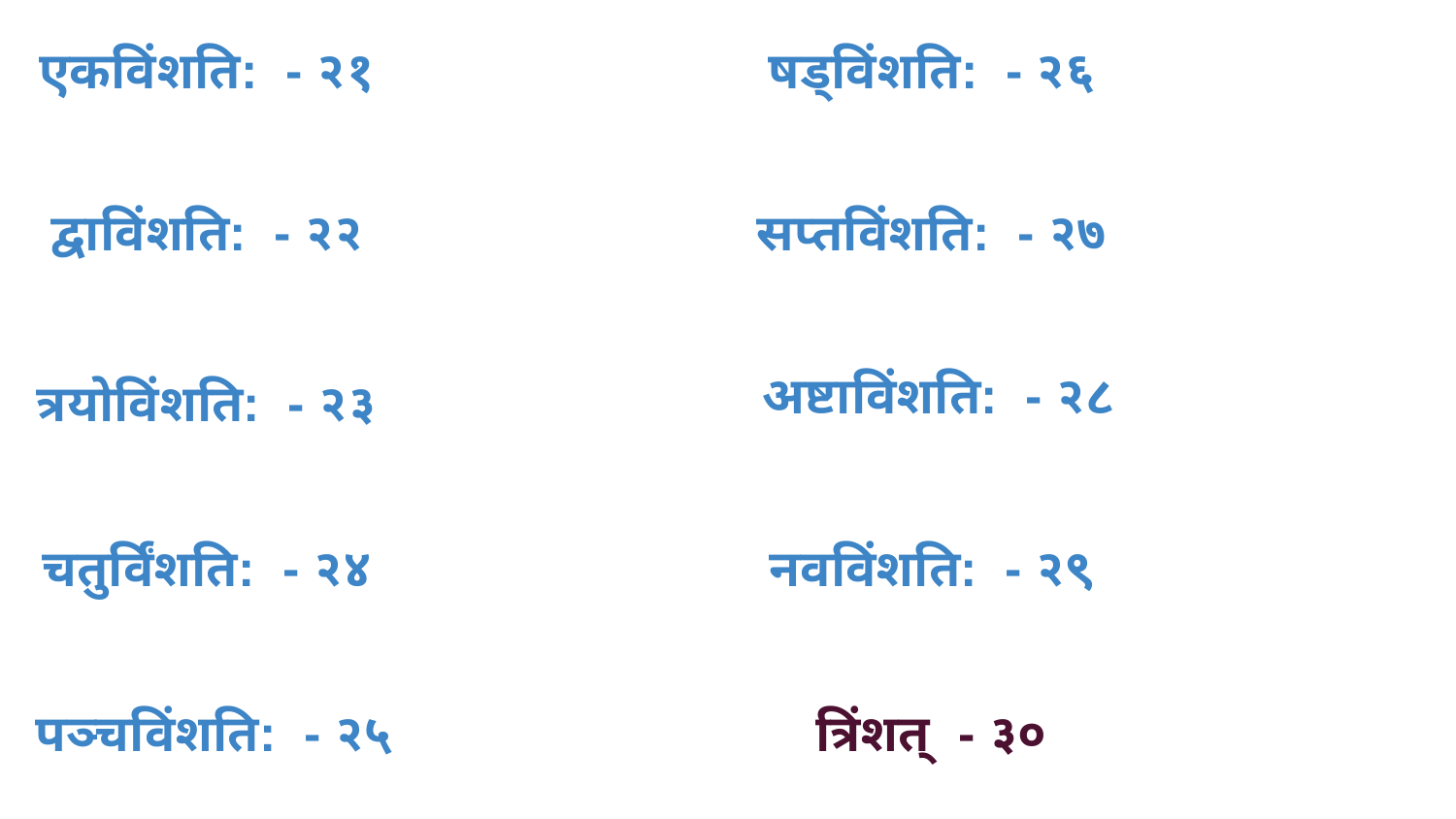

एकविंशति:  - २१
षड्विंशति:  - २६
द्वाविंशति:  - २२
सप्तविंशति:  - २७
अष्टाविंशति:  - २८
त्रयोविंशति:  - २३
चतुर्विंशति:  - २४
नवविंशति:  - २९
पञ्चविंशति:  - २५
त्रिंशत्  - ३०